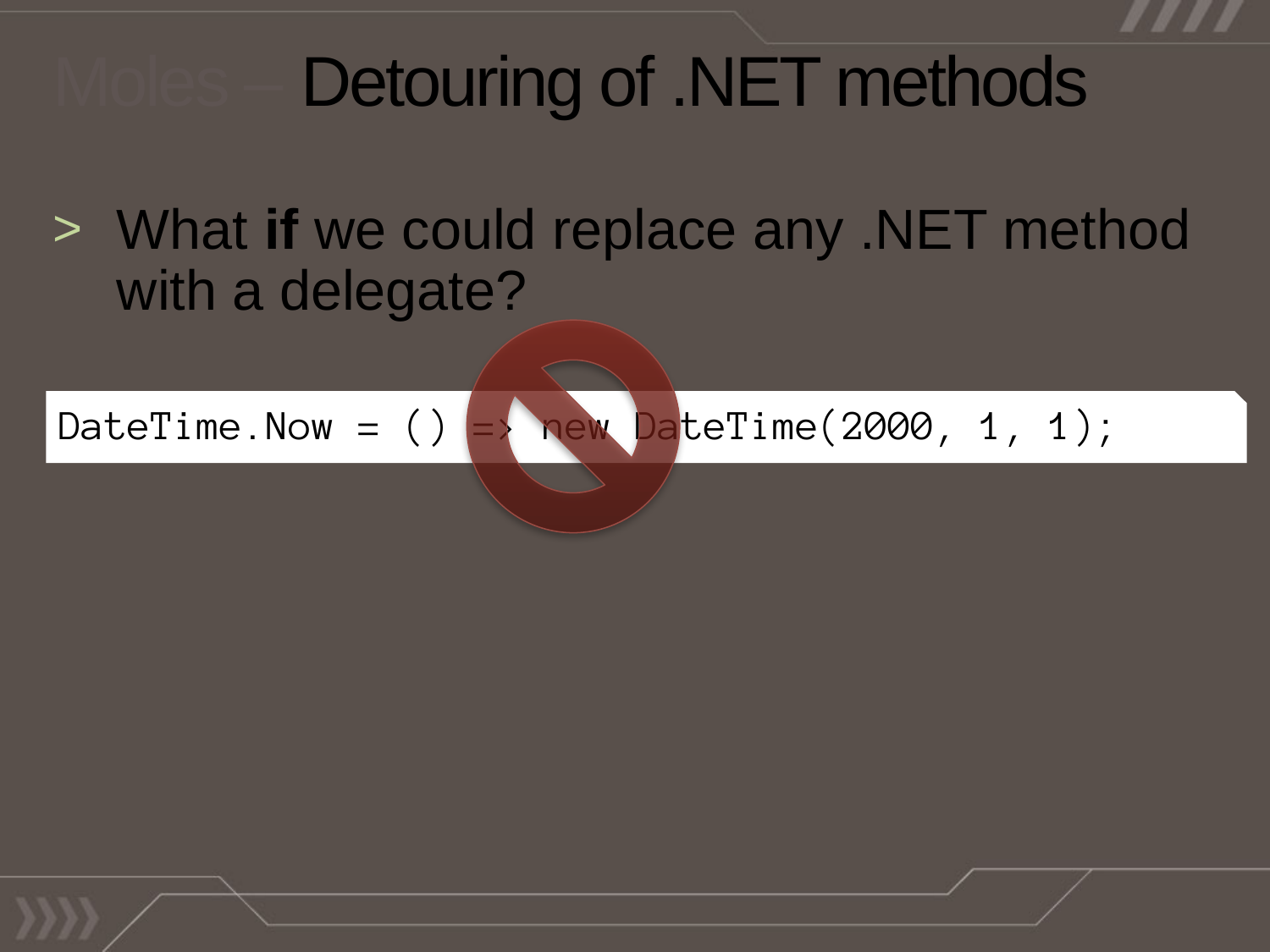

# Moles – Detouring of .NET methods
What if we could replace any .NET method with a delegate?

DateTime.Now = () => new DateTime(2000, 1, 1);